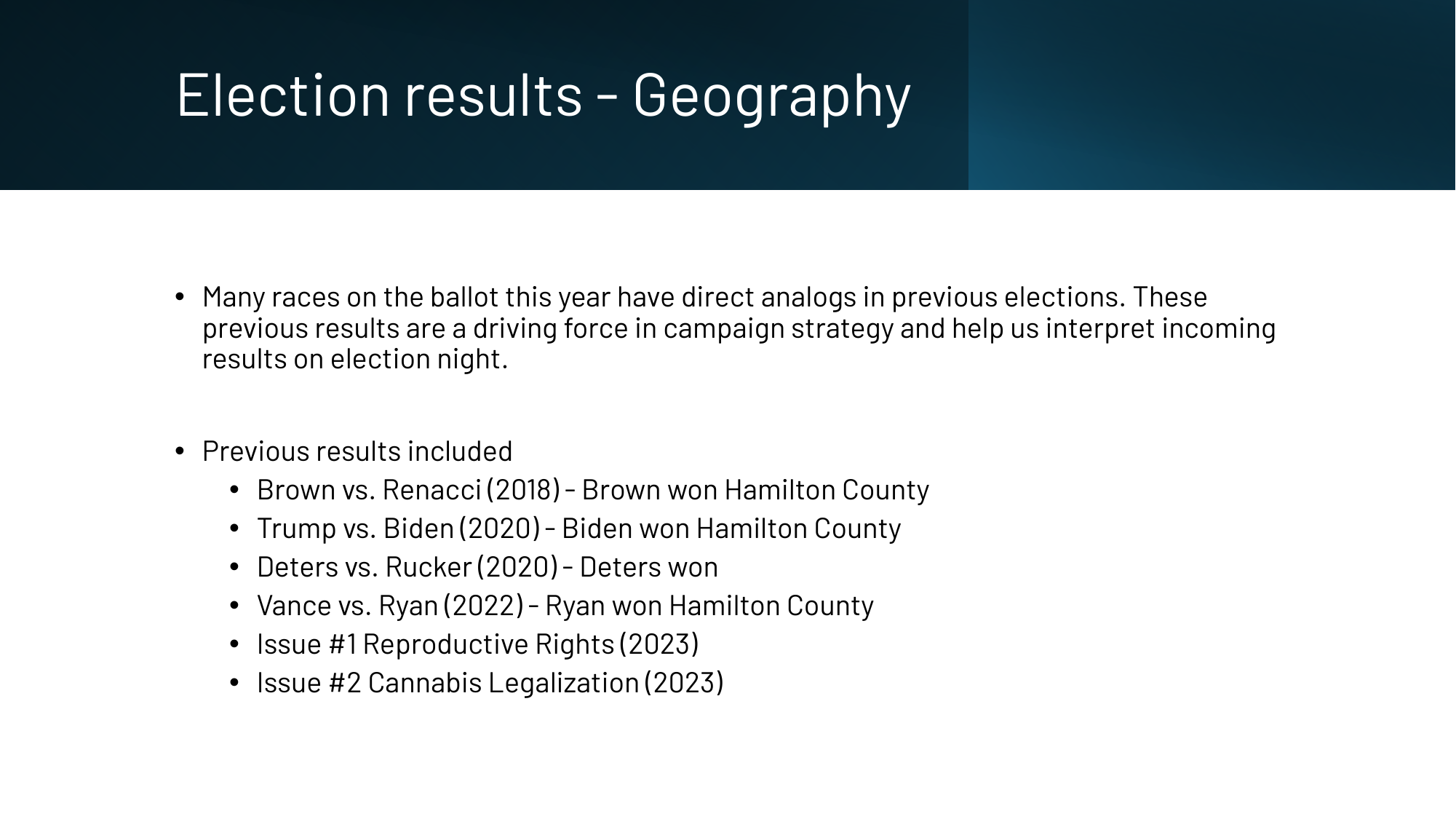

# Election results - Geography
Many races on the ballot this year have direct analogs in previous elections. These previous results are a driving force in campaign strategy and help us interpret incoming results on election night.

Previous results included
Brown vs. Renacci (2018) - Brown won Hamilton County
Trump vs. Biden (2020) - Biden won Hamilton County
Deters vs. Rucker (2020) - Deters won
Vance vs. Ryan (2022) - Ryan won Hamilton County
Issue #1 Reproductive Rights (2023)
Issue #2 Cannabis Legalization (2023)